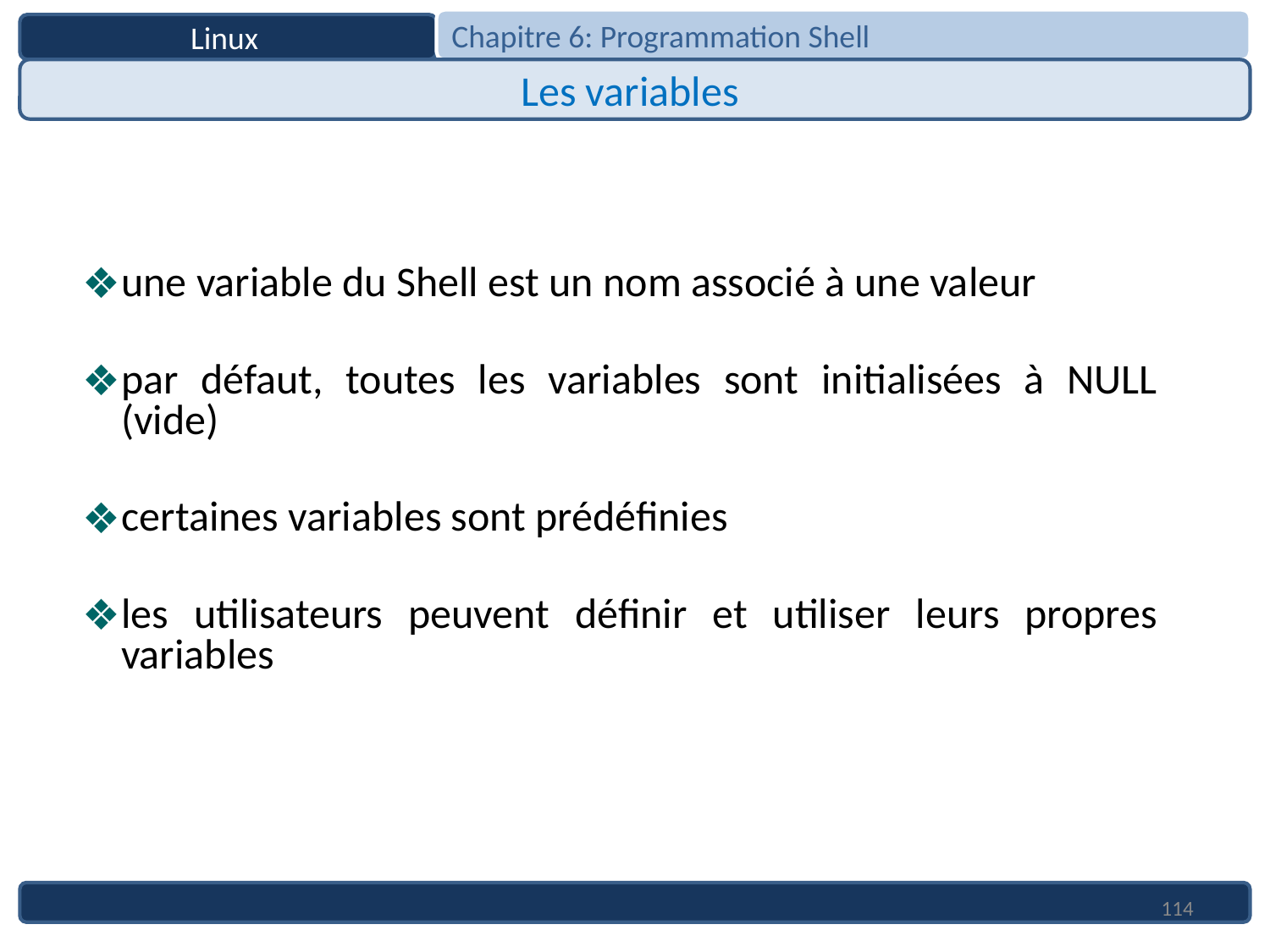

Chapitre 6: Programmation Shell
Linux
Les variables
une variable du Shell est un nom associé à une valeur

par défaut, toutes les variables sont initialisées à NULL (vide)

certaines variables sont prédéfinies

les utilisateurs peuvent définir et utiliser leurs propres variables
114